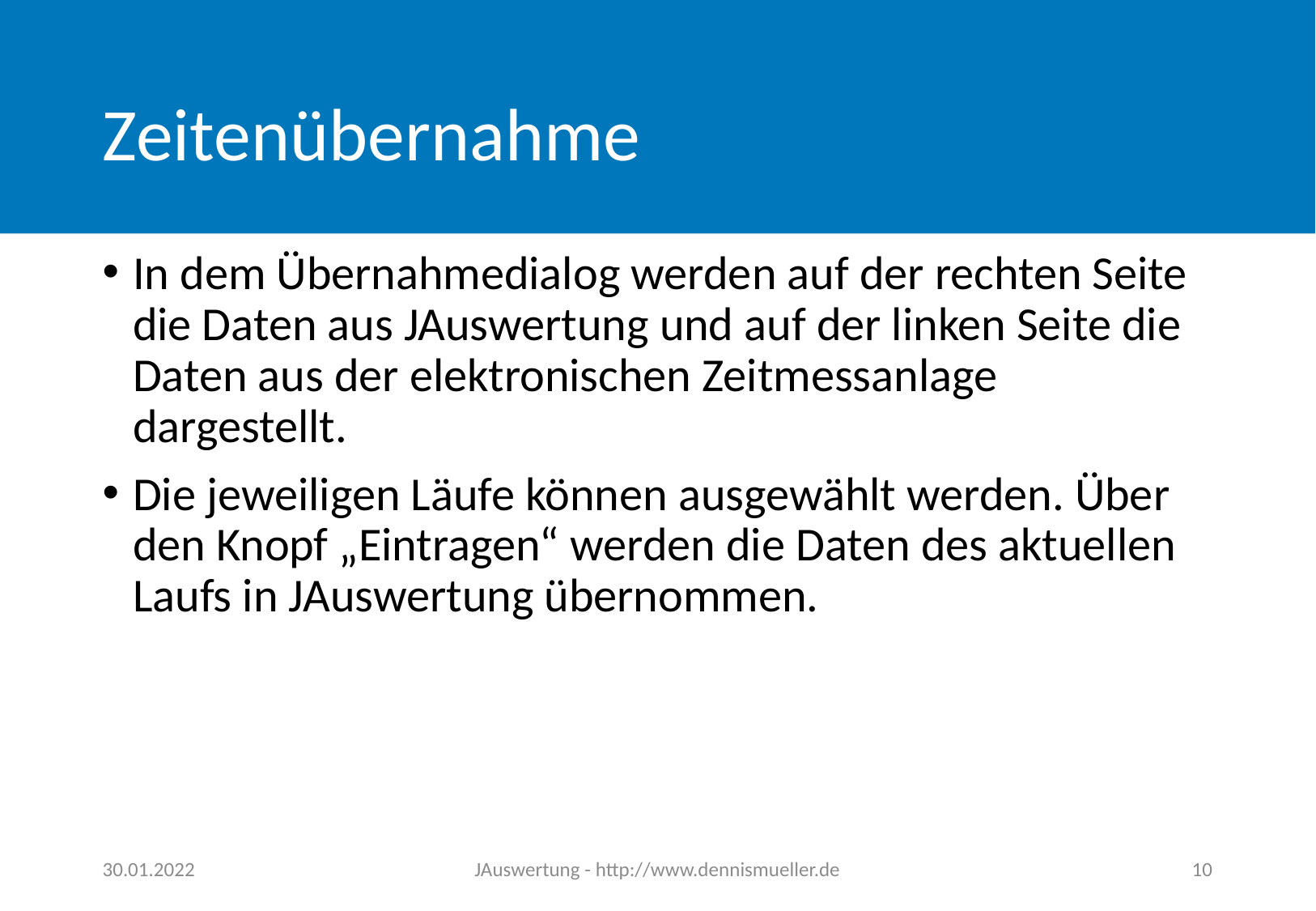

# Zeitenübernahme
In dem Übernahmedialog werden auf der rechten Seite die Daten aus JAuswertung und auf der linken Seite die Daten aus der elektronischen Zeitmessanlage dargestellt.
Die jeweiligen Läufe können ausgewählt werden. Über den Knopf „Eintragen“ werden die Daten des aktuellen Laufs in JAuswertung übernommen.
30.01.2022
JAuswertung - http://www.dennismueller.de
10